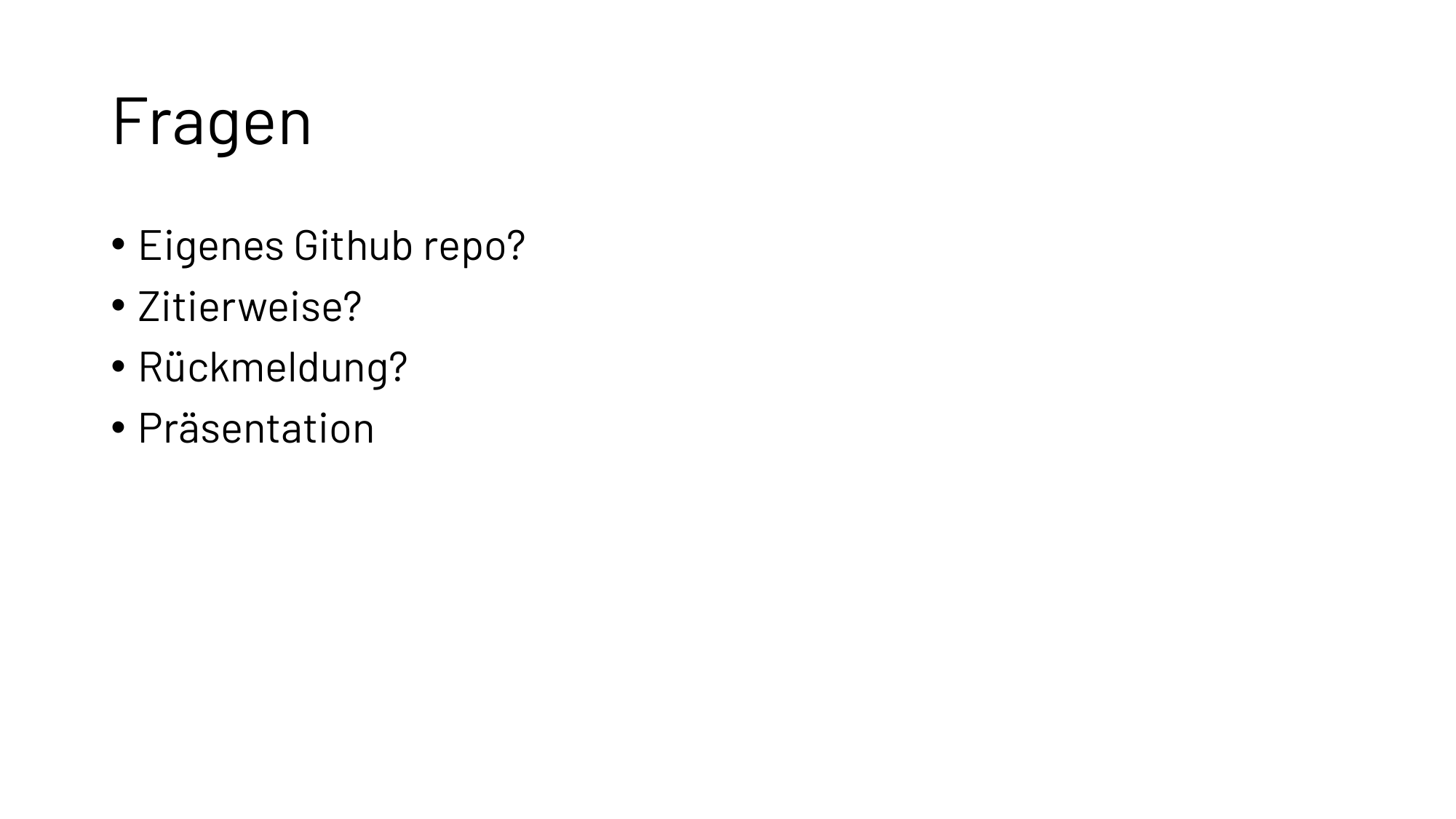

# Fragen
Eigenes Github repo?
Zitierweise?
Rückmeldung?
Präsentation